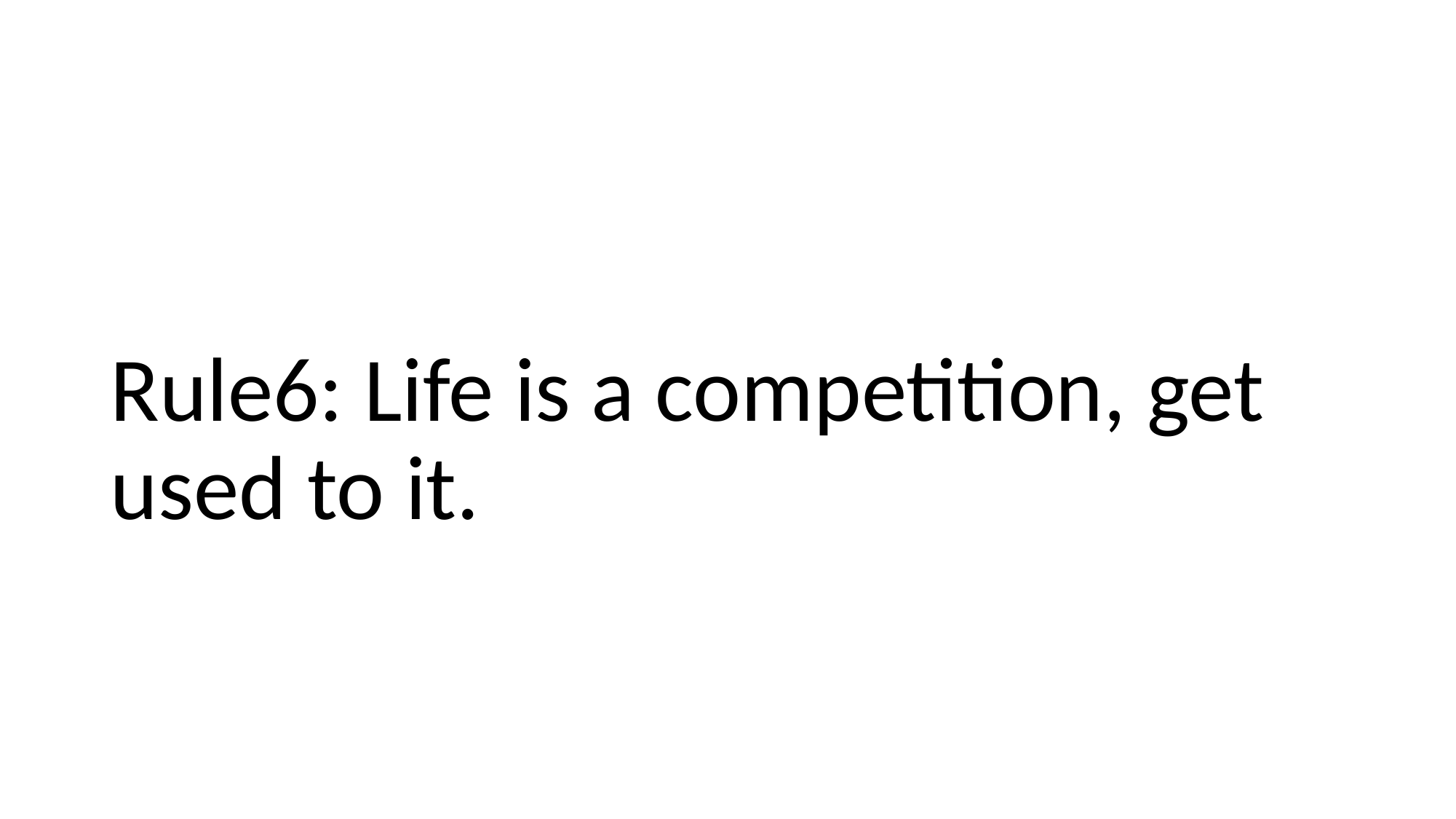

# Rule6: Life is a competition, get used to it.